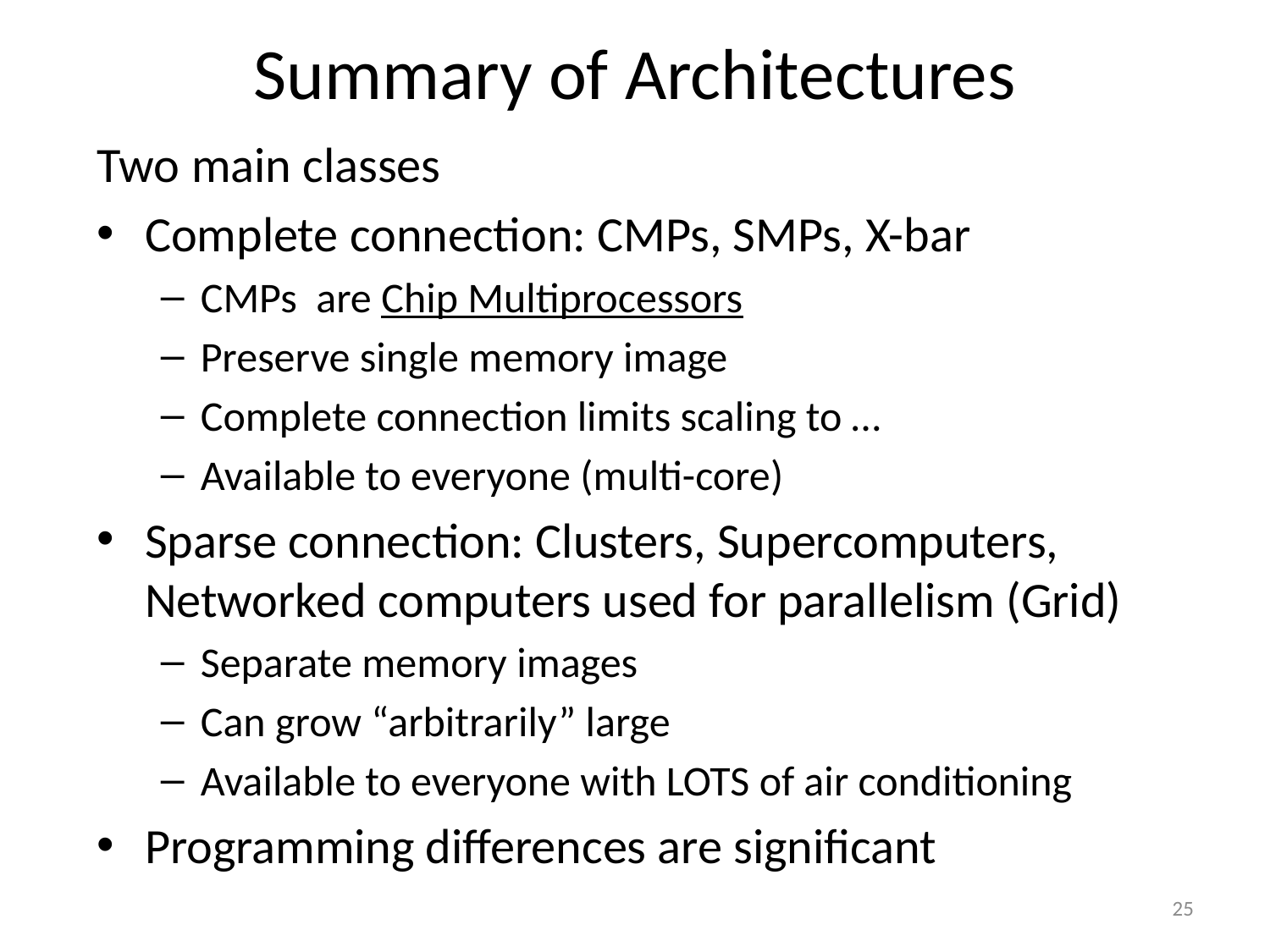

# Summary of Architectures
Two main classes
Complete connection: CMPs, SMPs, X-bar
CMPs  are Chip Multiprocessors
Preserve single memory image
Complete connection limits scaling to …
Available to everyone (multi-core)
Sparse connection: Clusters, Supercomputers, Networked computers used for parallelism (Grid)
Separate memory images
Can grow “arbitrarily” large
Available to everyone with LOTS of air conditioning
Programming differences are significant
25